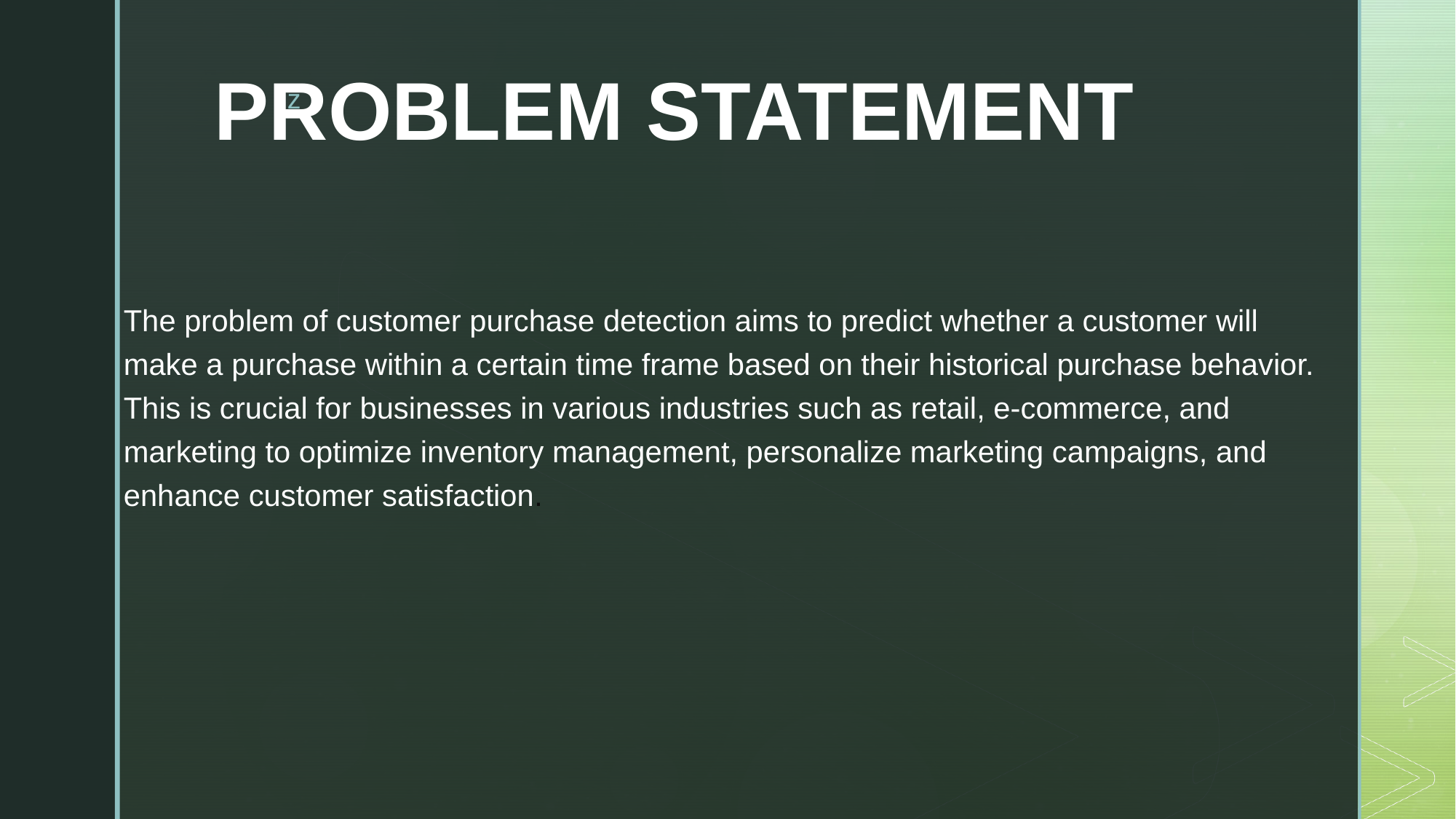

# PROBLEM STATEMENT
The problem of customer purchase detection aims to predict whether a customer will make a purchase within a certain time frame based on their historical purchase behavior. This is crucial for businesses in various industries such as retail, e-commerce, and marketing to optimize inventory management, personalize marketing campaigns, and enhance customer satisfaction.